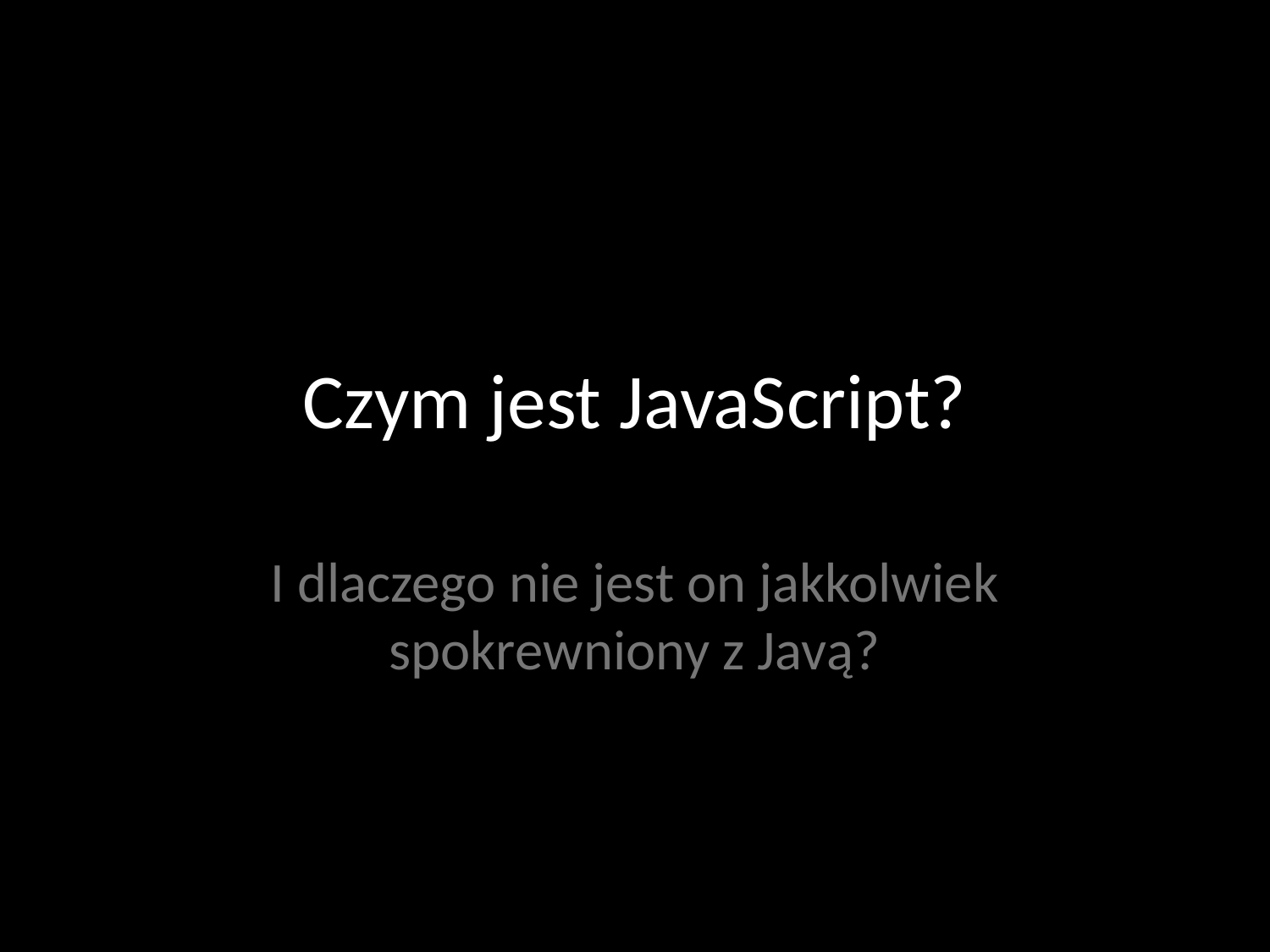

# Czym jest JavaScript?
I dlaczego nie jest on jakkolwiek spokrewniony z Javą?